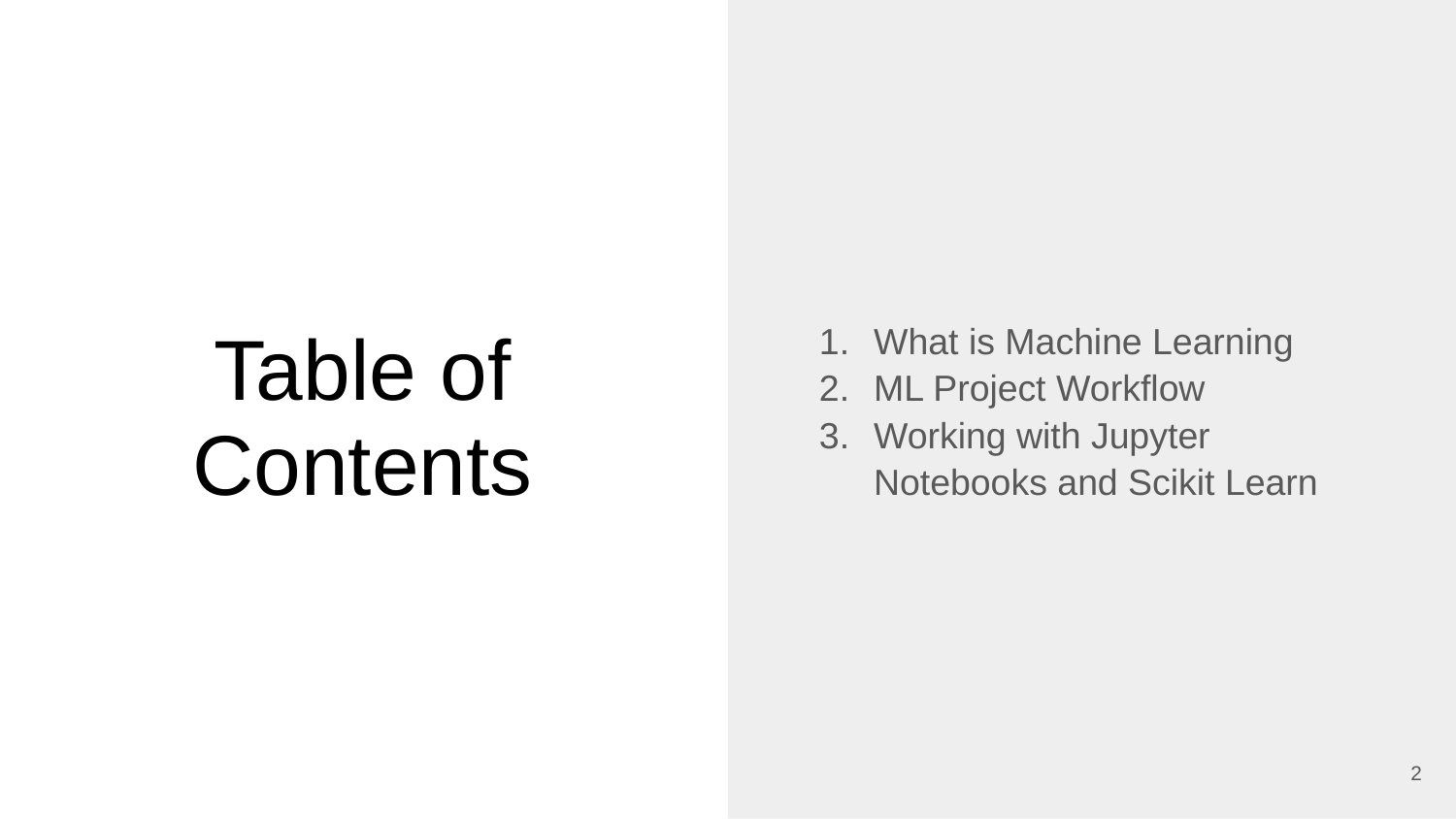

What is Machine Learning
ML Project Workflow
Working with Jupyter Notebooks and Scikit Learn
# Table of Contents
2